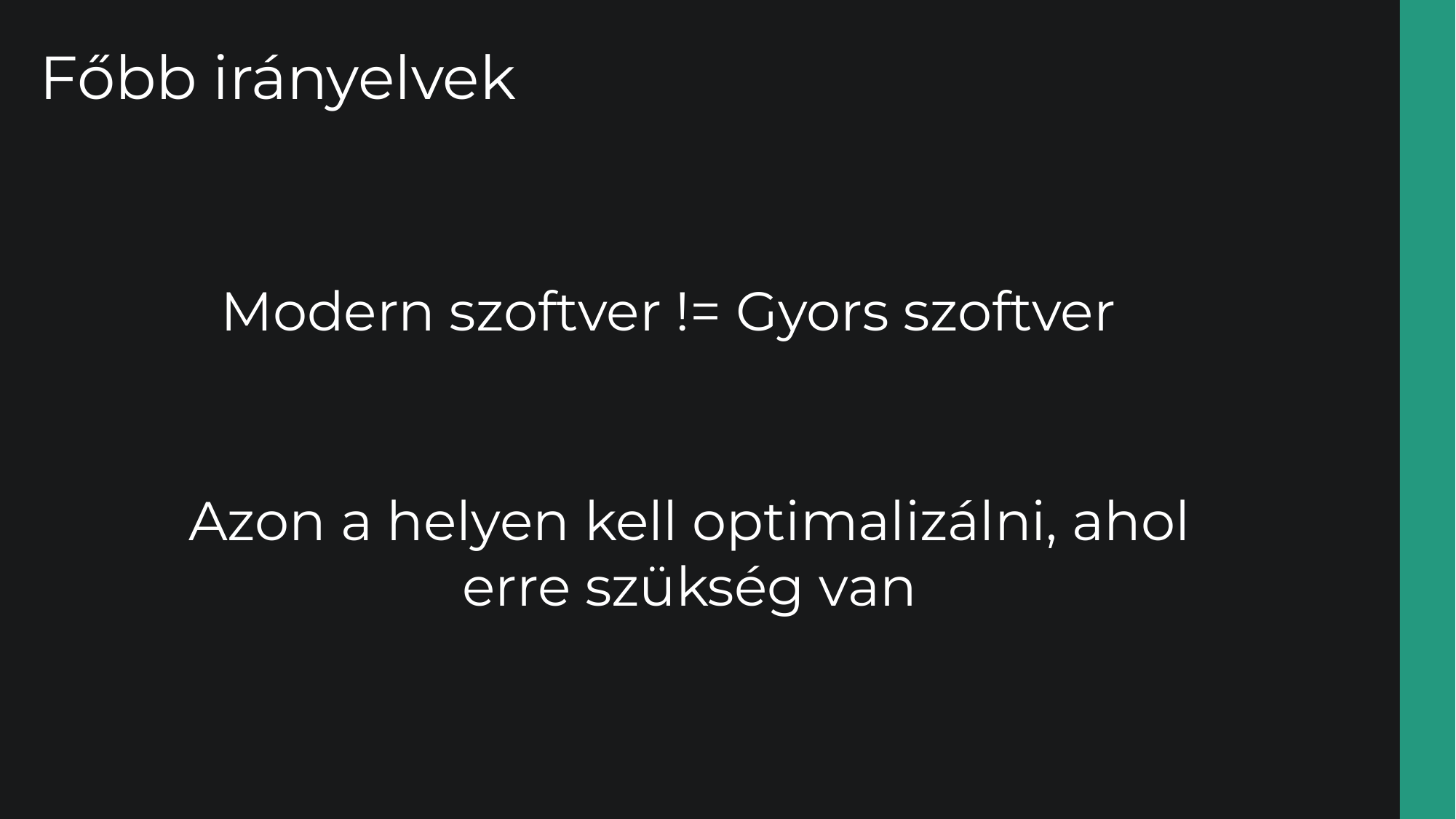

Főbb irányelvek
Modern szoftver != Gyors szoftver
Azon a helyen kell optimalizálni, ahol erre szükség van